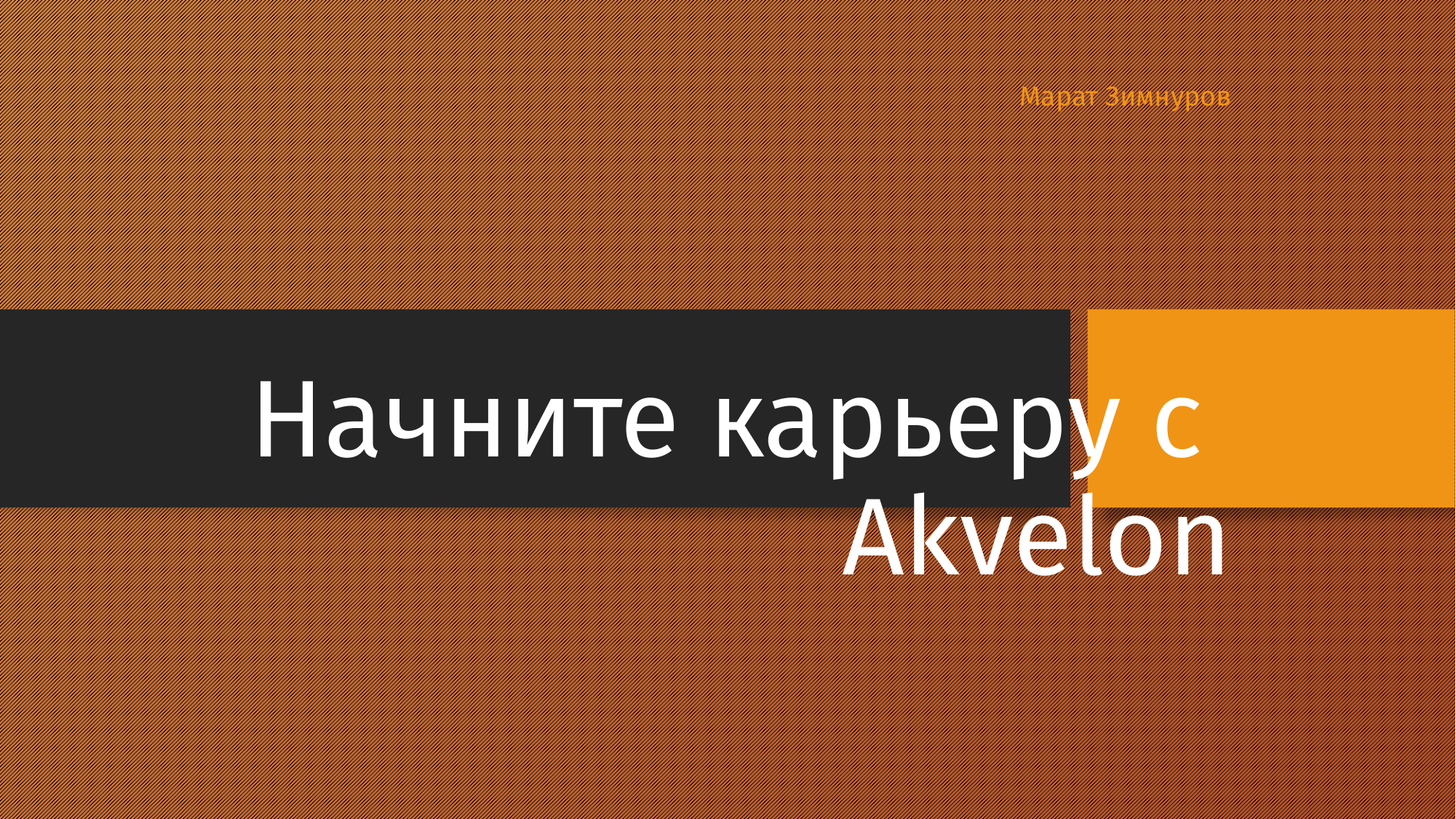

Марат Зимнуров
# Начните карьеру с  Akvelon